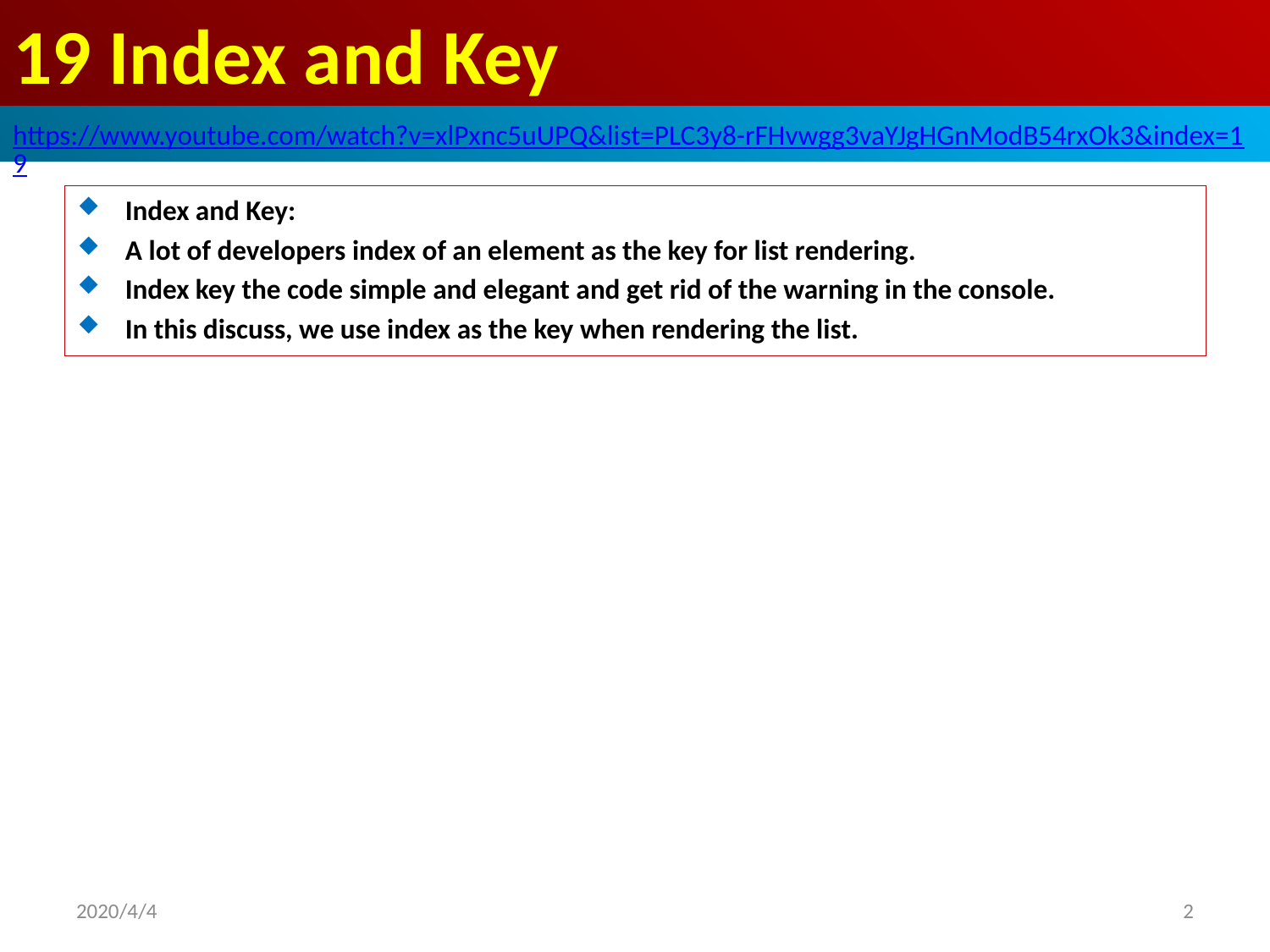

# 19 Index and Key
https://www.youtube.com/watch?v=xlPxnc5uUPQ&list=PLC3y8-rFHvwgg3vaYJgHGnModB54rxOk3&index=19
Index and Key:
A lot of developers index of an element as the key for list rendering.
Index key the code simple and elegant and get rid of the warning in the console.
In this discuss, we use index as the key when rendering the list.
2020/4/4
2